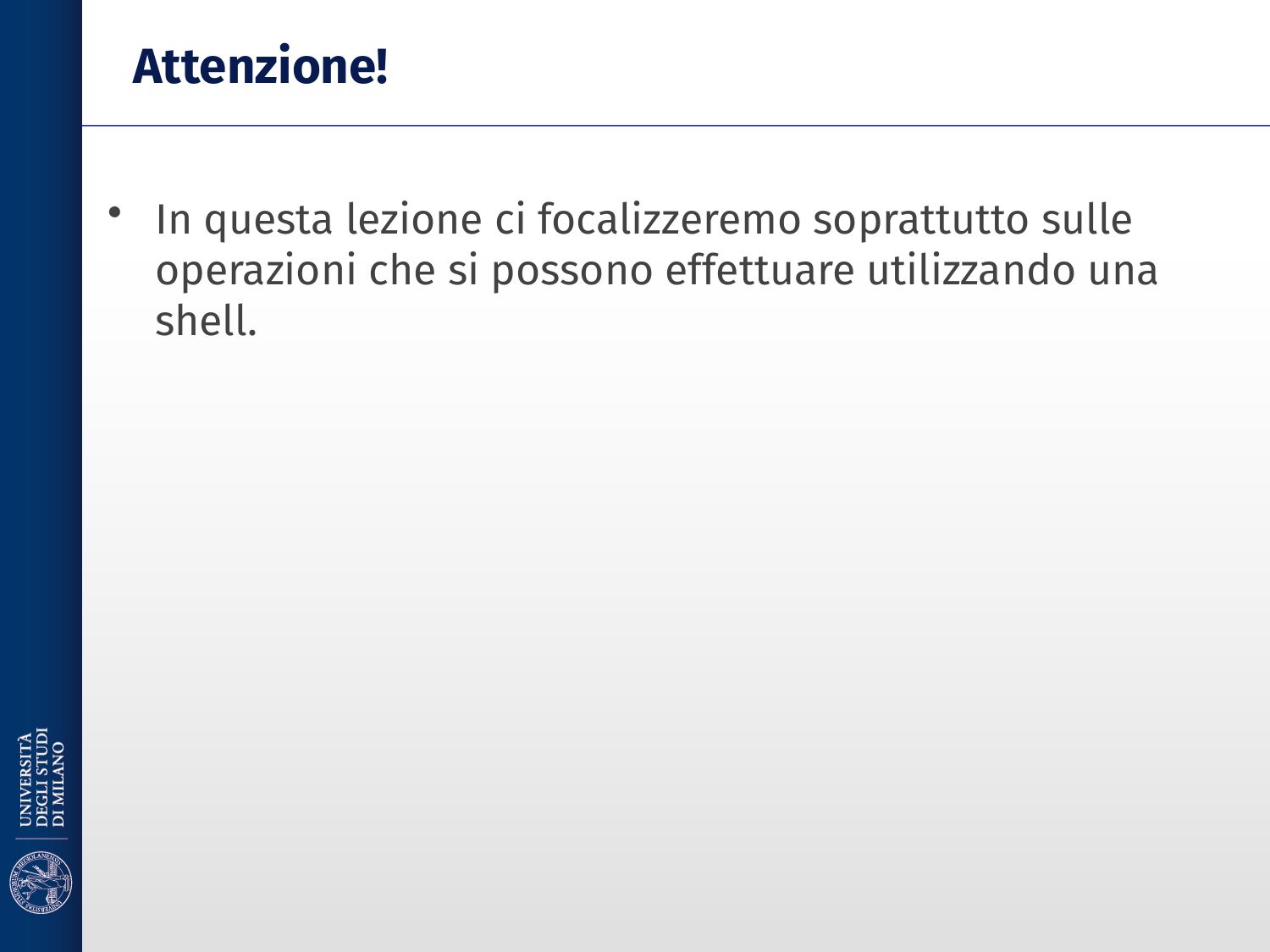

# Attenzione!
In questa lezione ci focalizzeremo soprattutto sulle operazioni che si possono effettuare utilizzando una shell.